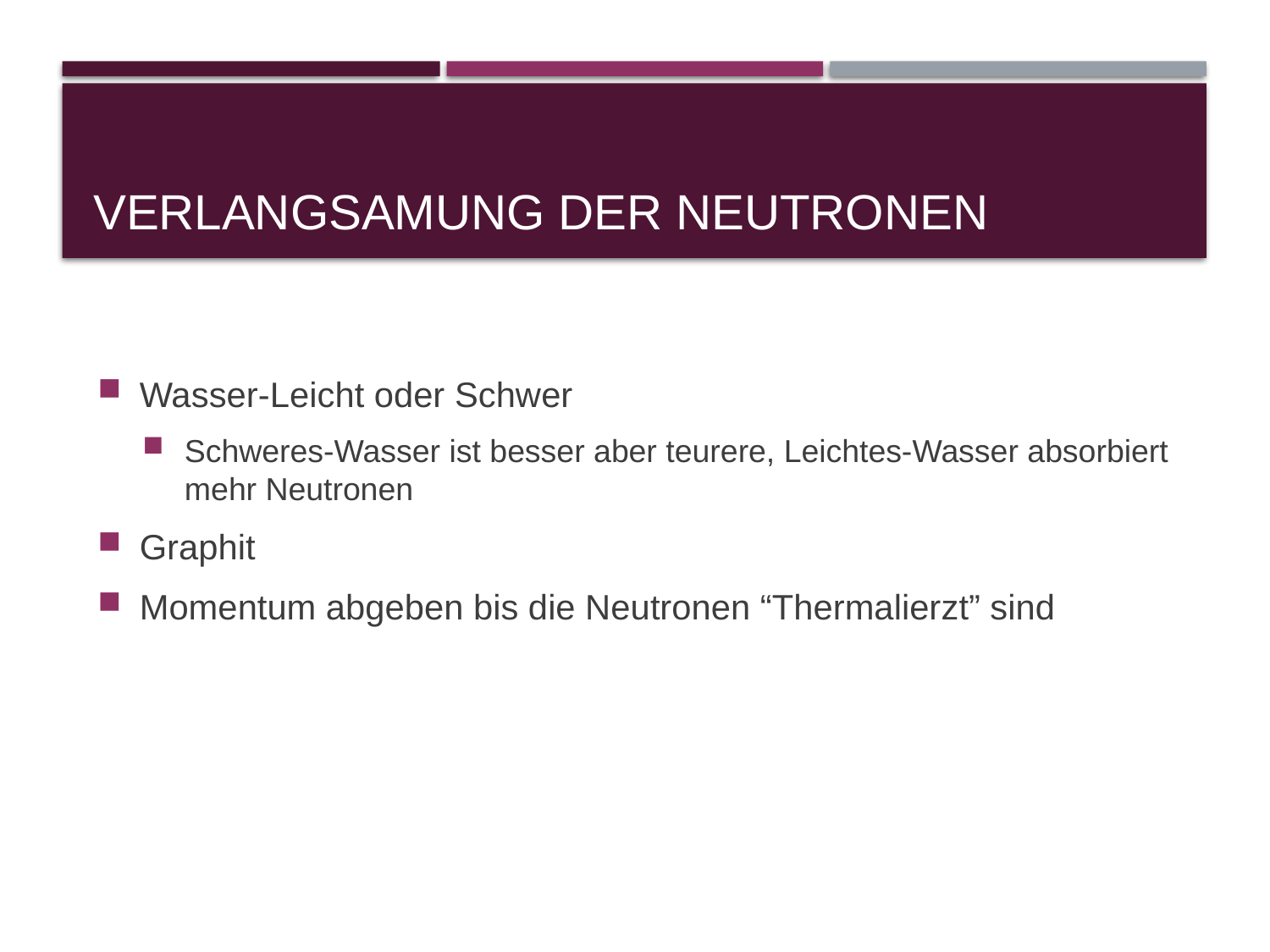

# Verlangsamung der Neutronen
Wasser-Leicht oder Schwer
Schweres-Wasser ist besser aber teurere, Leichtes-Wasser absorbiert mehr Neutronen
Graphit
Momentum abgeben bis die Neutronen “Thermalierzt” sind